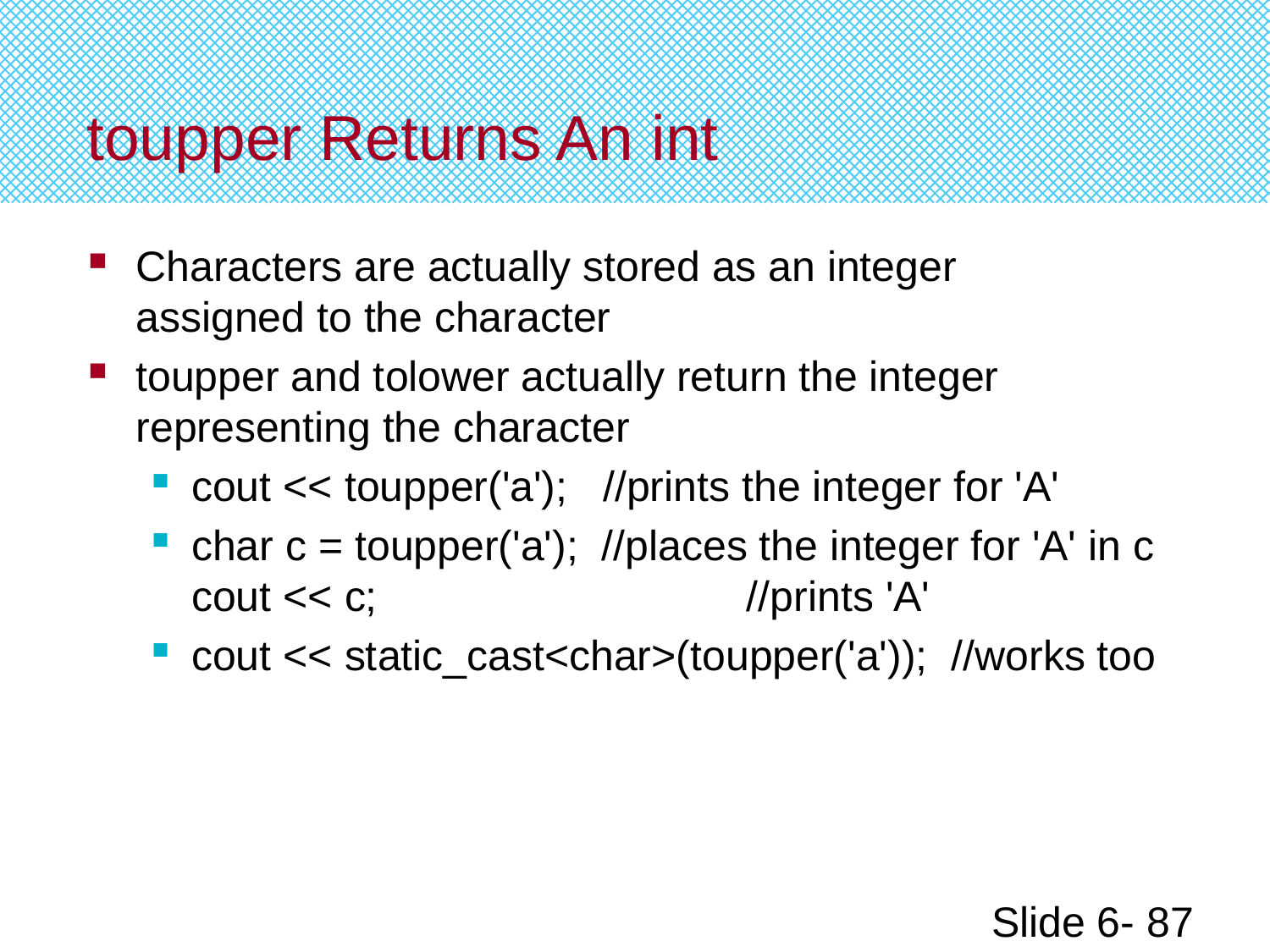

# toupper Returns An int
Characters are actually stored as an integer
assigned to the character
toupper and tolower actually return the integer
representing the character
cout << toupper('a');   //prints the integer for 'A'
char c = toupper('a');  //places the integer for 'A' in c
cout << c;      		    //prints 'A'
cout << static_cast<char>(toupper('a'));  //works too

Slide 6- 87